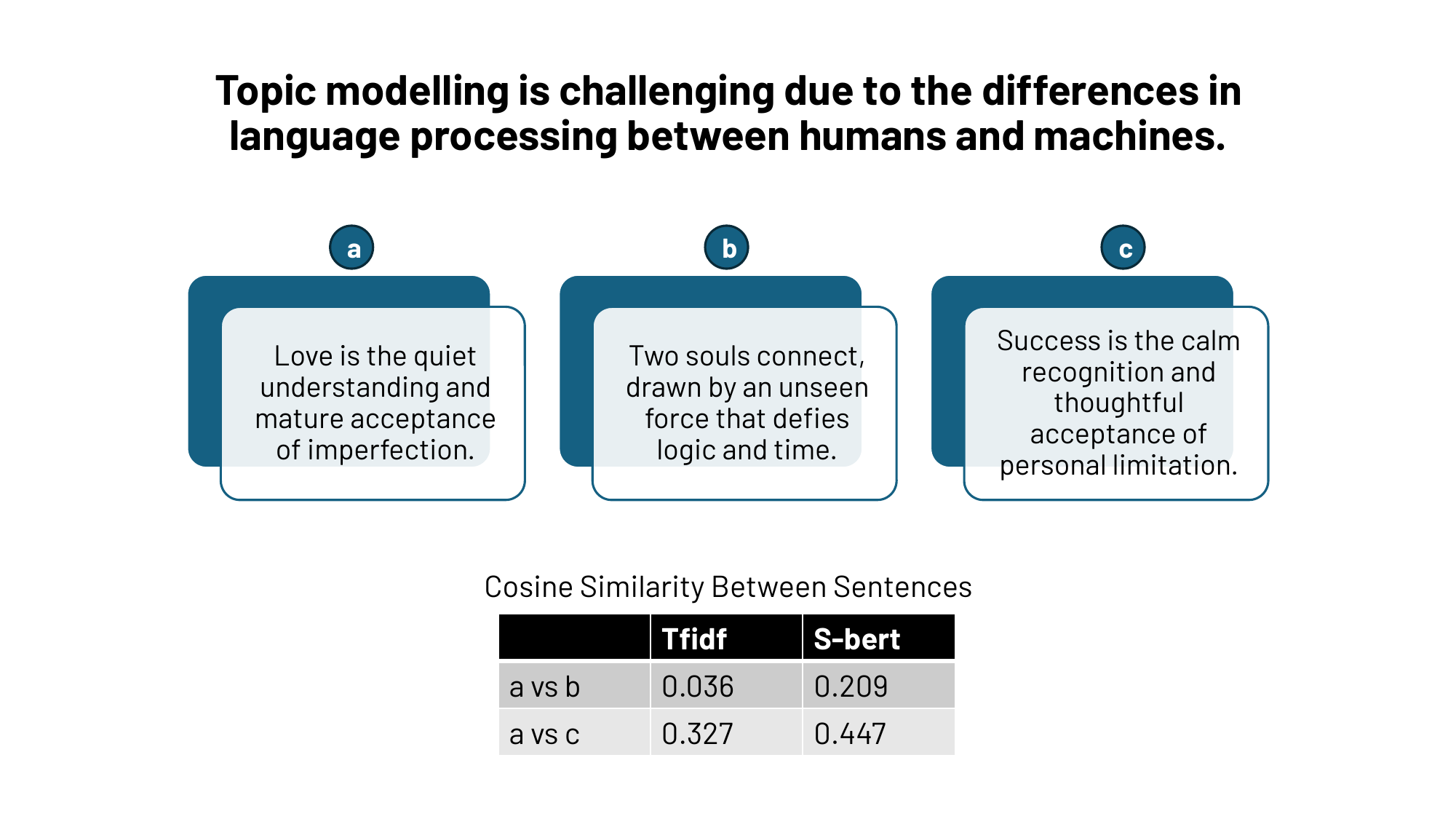

# Topic modelling is challenging due to the differences in language processing between humans and machines.
Love is the quiet understanding and mature acceptance of imperfection.
Two souls connect, drawn by an unseen force that defies logic and time.
Success is the calm recognition and thoughtful acceptance of personal limitation.
a
b
c
Cosine Similarity Between Sentences
|  | Tfidf | S-bert |
| --- | --- | --- |
| a vs b | 0.036 | 0.209 |
| a vs c | 0.327 | 0.447 |